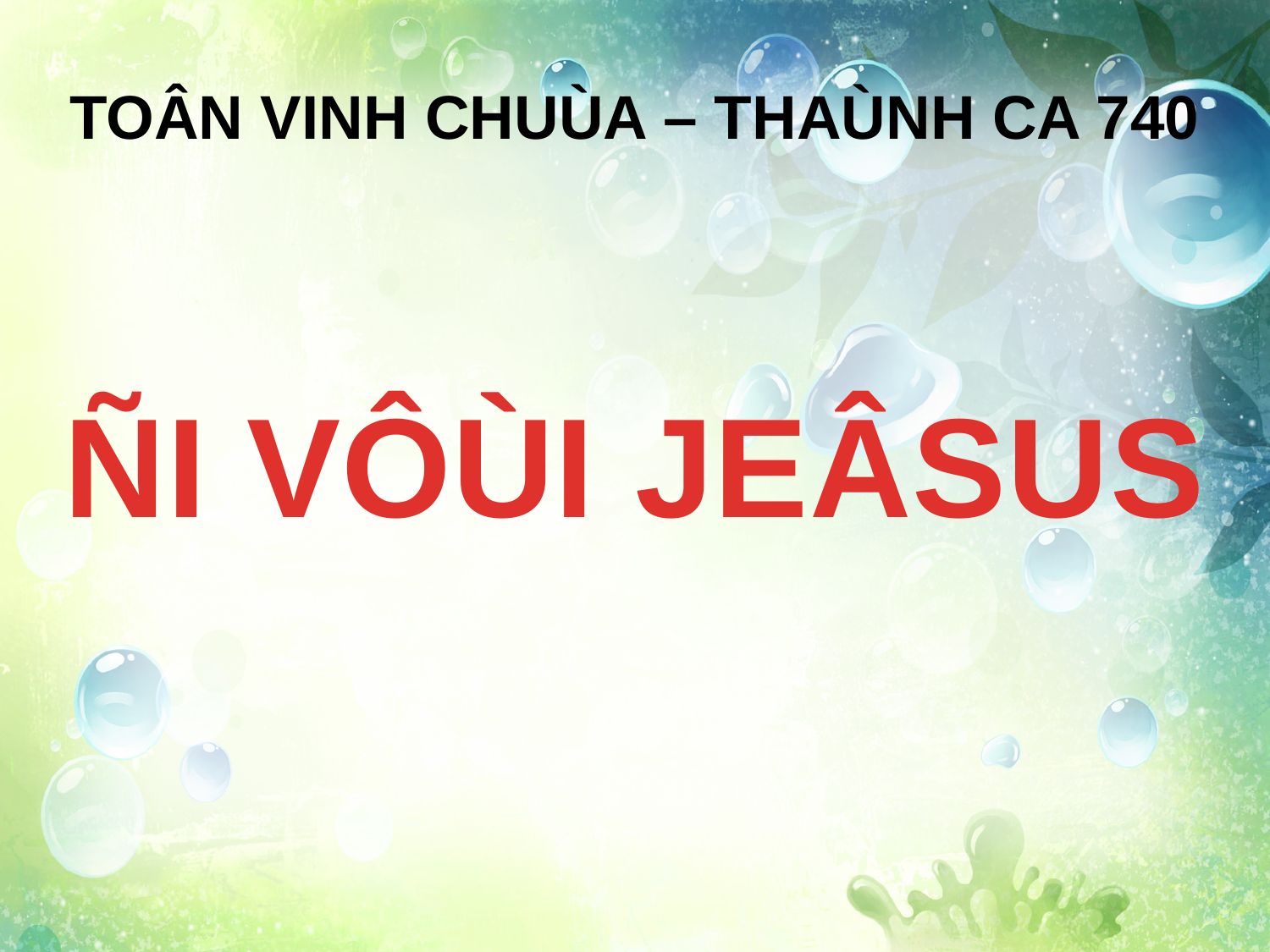

TOÂN VINH CHUÙA – THAÙNH CA 740
ÑI VÔÙI JEÂSUS